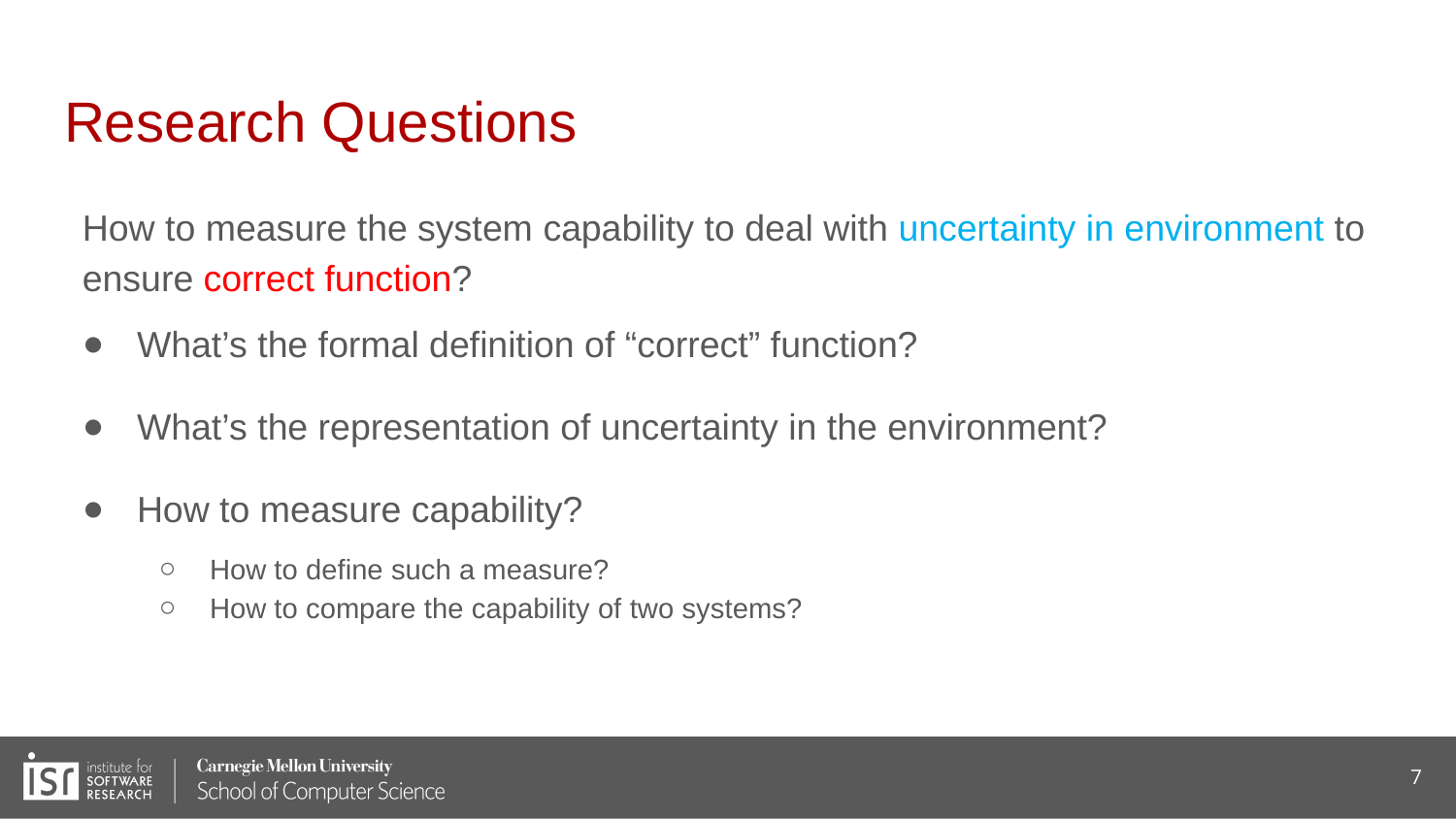

# Research Questions
How to measure the system capability to deal with uncertainty in environment to ensure correct function?
What’s the formal definition of “correct” function?
What’s the representation of uncertainty in the environment?
How to measure capability?
How to define such a measure?
How to compare the capability of two systems?
7